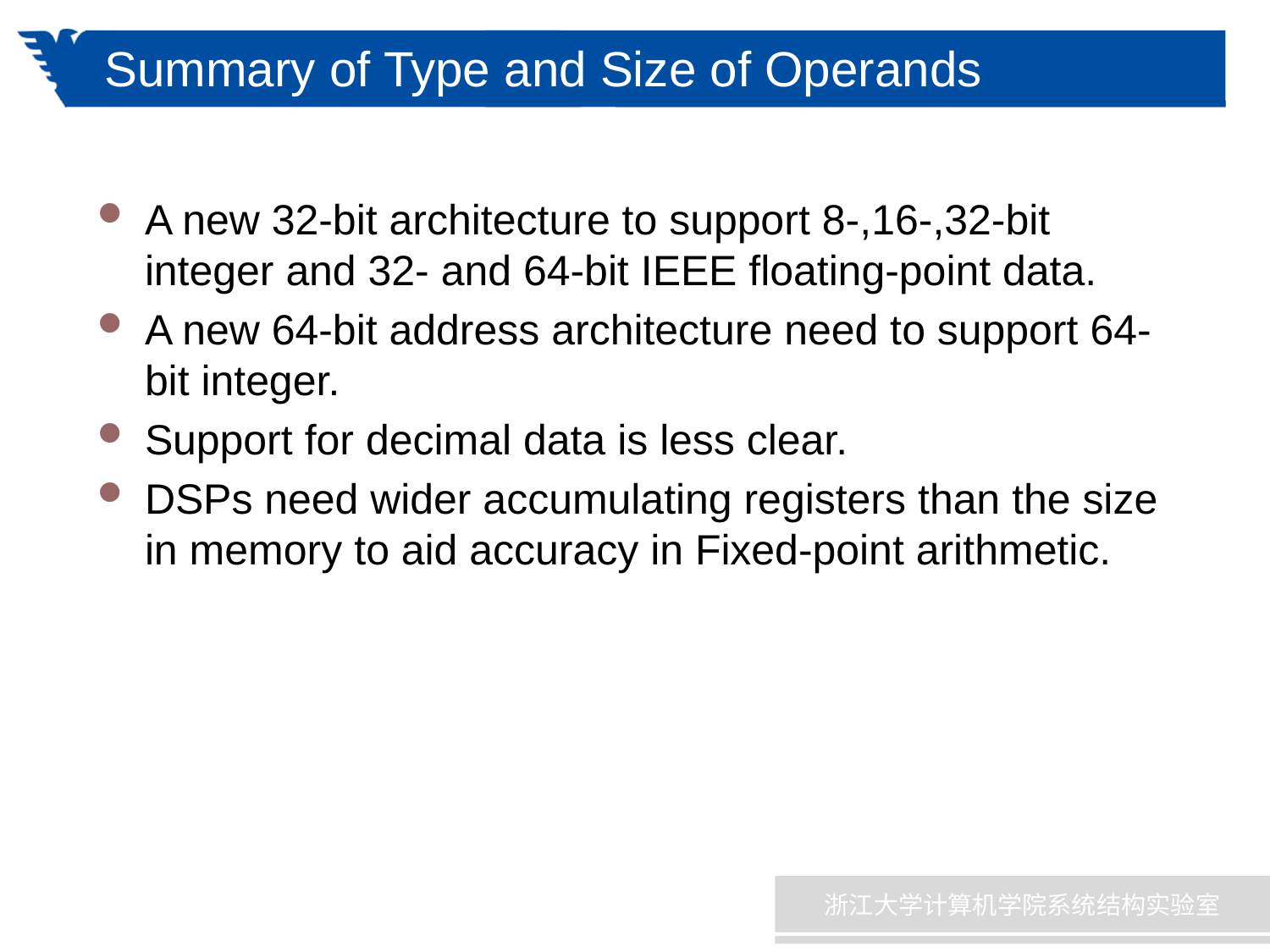

# Summary of Type and Size of Operands
A new 32-bit architecture to support 8-,16-,32-bit integer and 32- and 64-bit IEEE floating-point data.
A new 64-bit address architecture need to support 64-bit integer.
Support for decimal data is less clear.
DSPs need wider accumulating registers than the size in memory to aid accuracy in Fixed-point arithmetic.